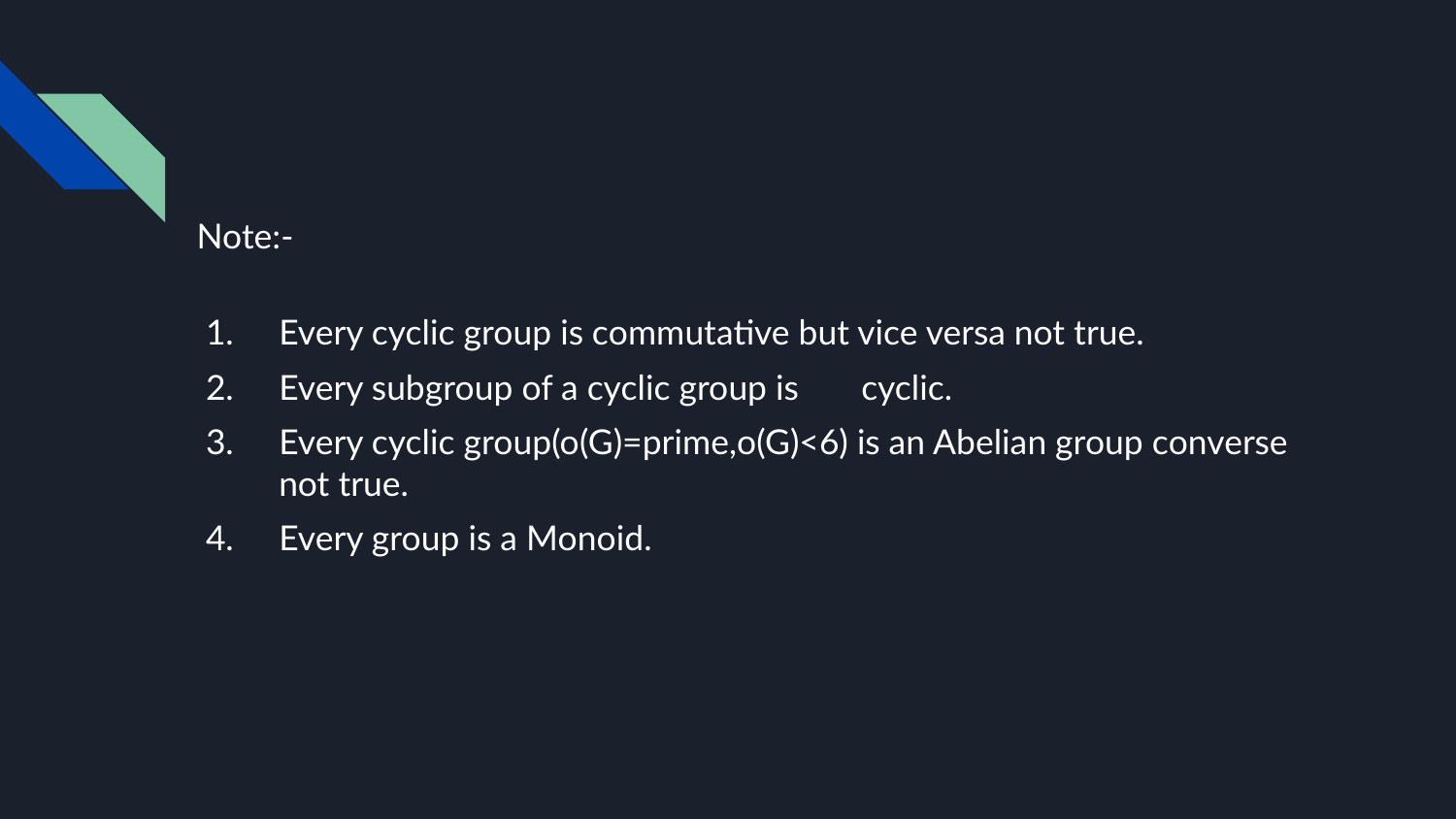

Note:-

Every cyclic group is commutative but vice versa not true.
Every subgroup of a cyclic group is	cyclic.
Every cyclic group(o(G)=prime,o(G)<6) is an Abelian group converse not true.
Every group is a Monoid.